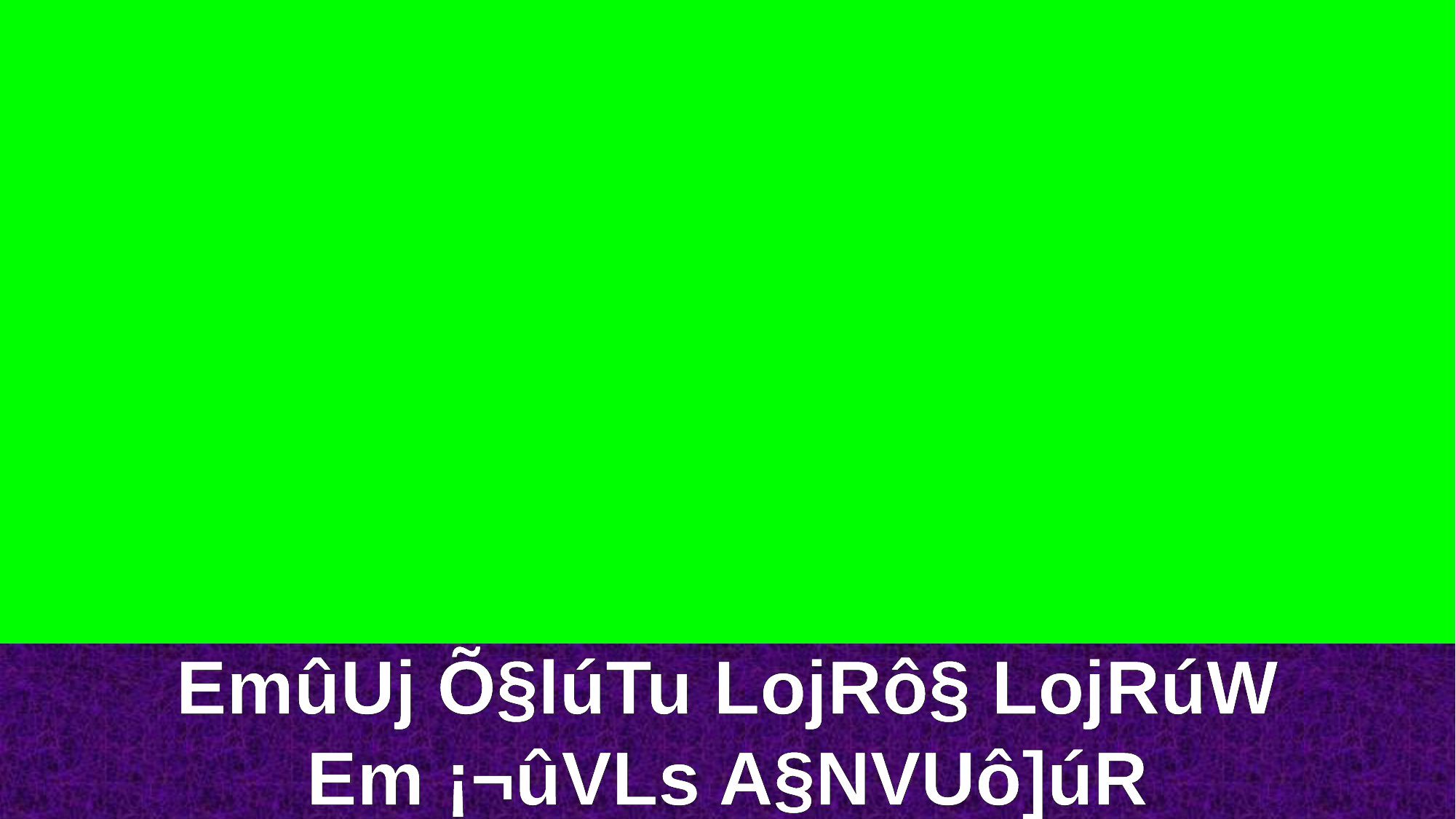

EmûUj Õ§lúTu LojRô§ LojRúW
Em ¡¬ûVLs A§NVUô]úR